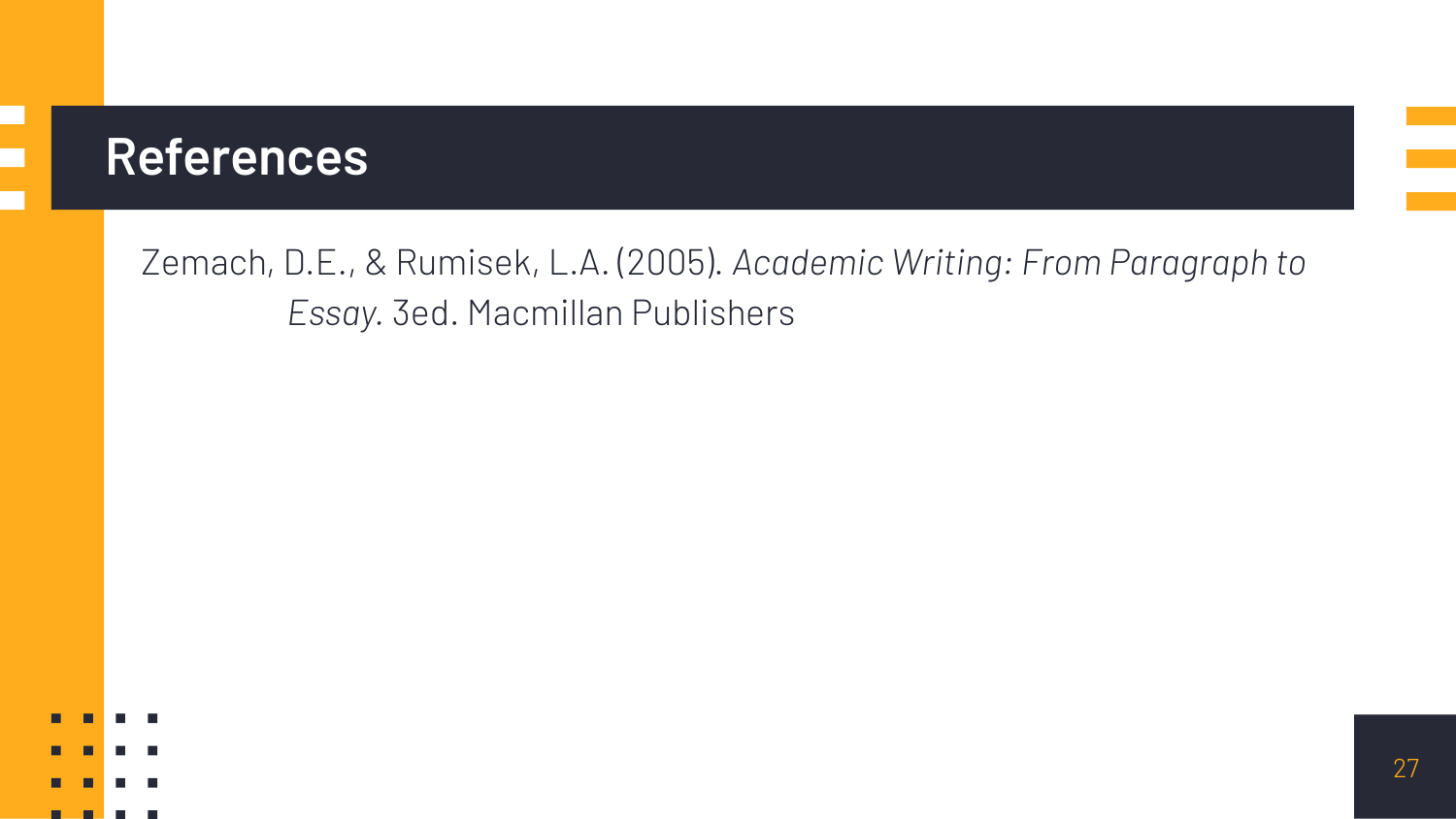

# References
Zemach, D.E., & Rumisek, L.A. (2005). Academic Writing: From Paragraph to 	Essay. 3ed. Macmillan Publishers

27